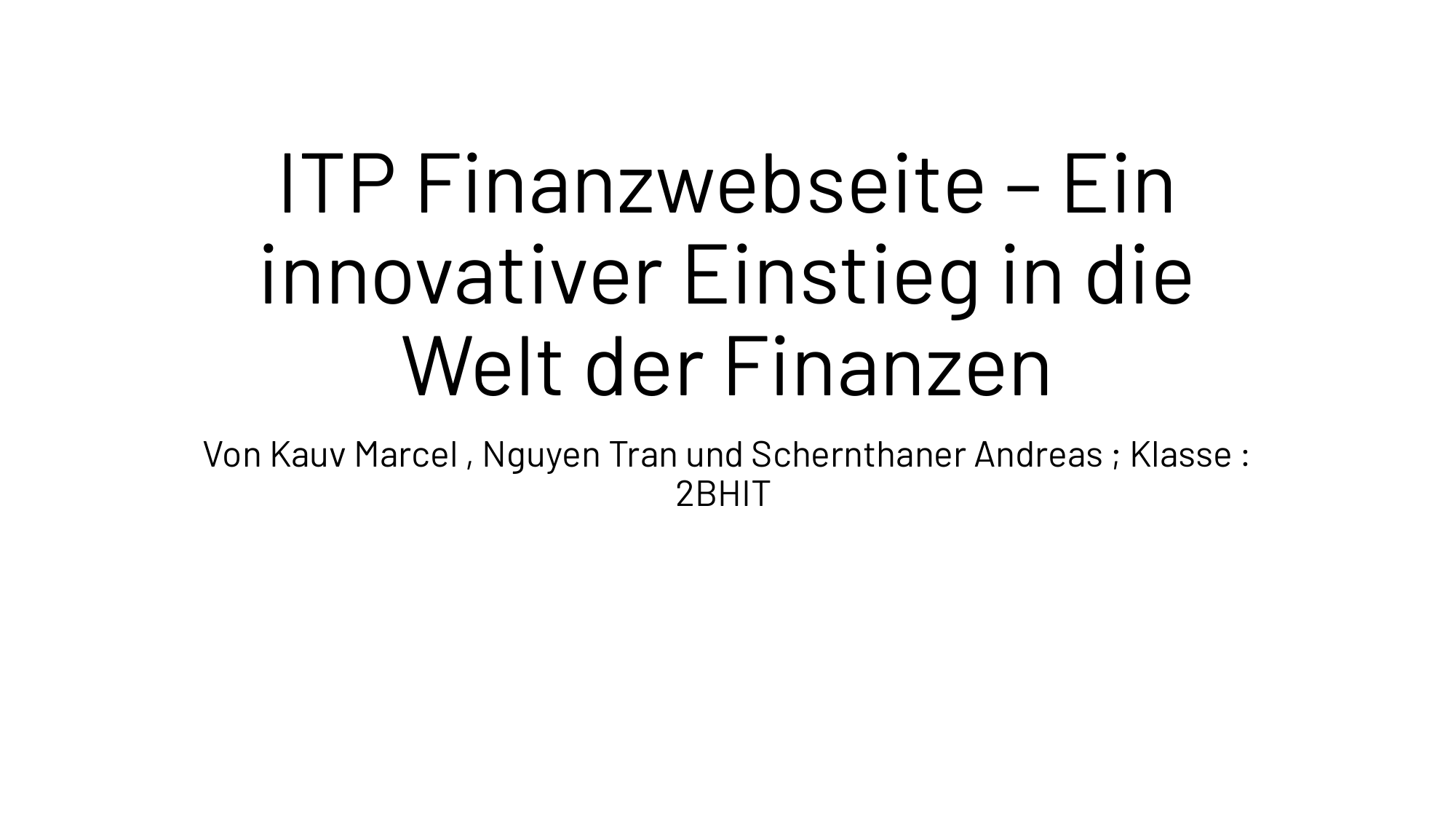

# ITP Finanzwebseite – Ein innovativer Einstieg in die Welt der Finanzen
Von Kauv Marcel , Nguyen Tran und Schernthaner Andreas ; Klasse : 2BHIT